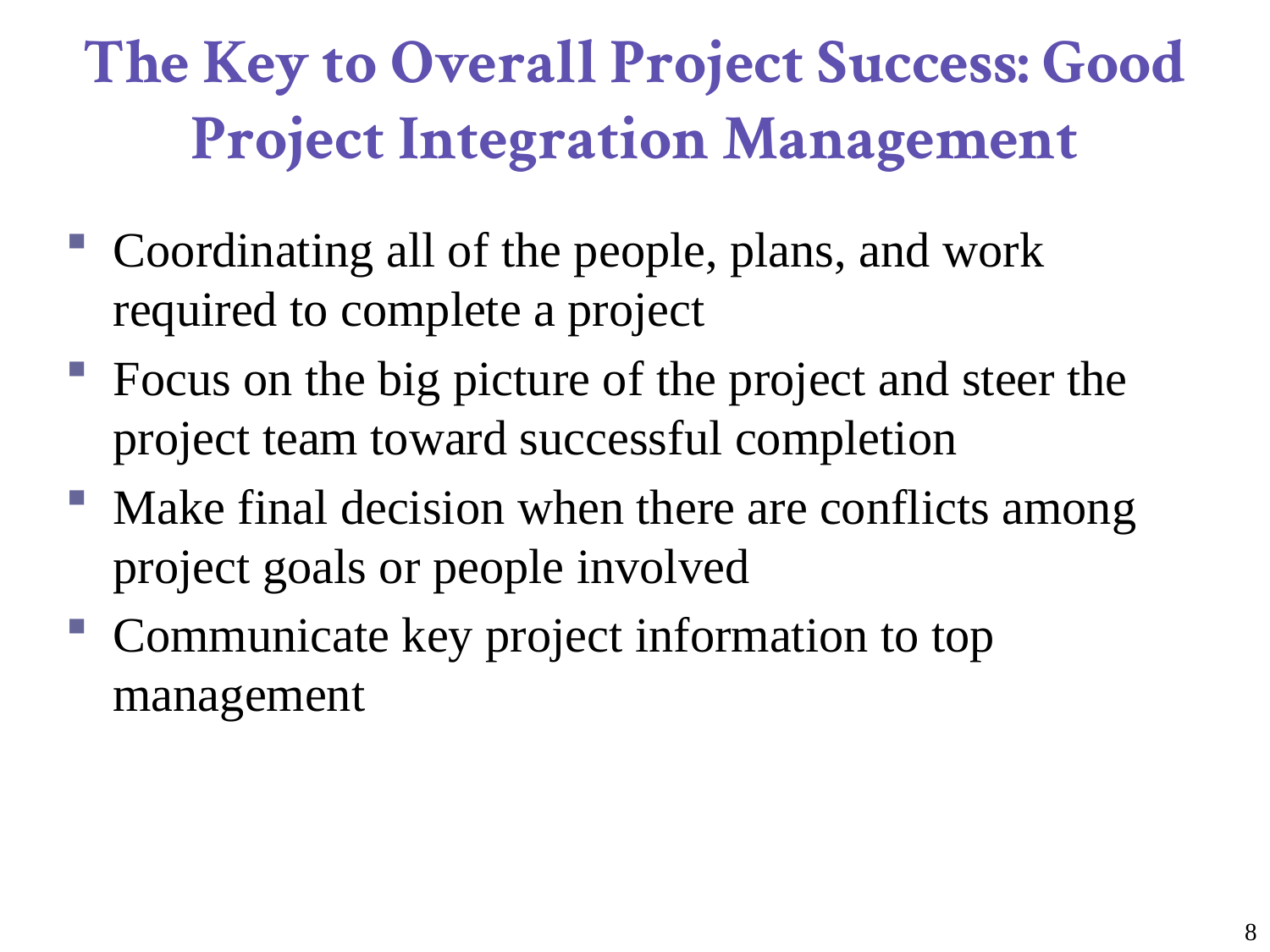

# The Key to Overall Project Success: Good Project Integration Management
Coordinating all of the people, plans, and work required to complete a project
Focus on the big picture of the project and steer the project team toward successful completion
Make final decision when there are conflicts among project goals or people involved
Communicate key project information to top management
8